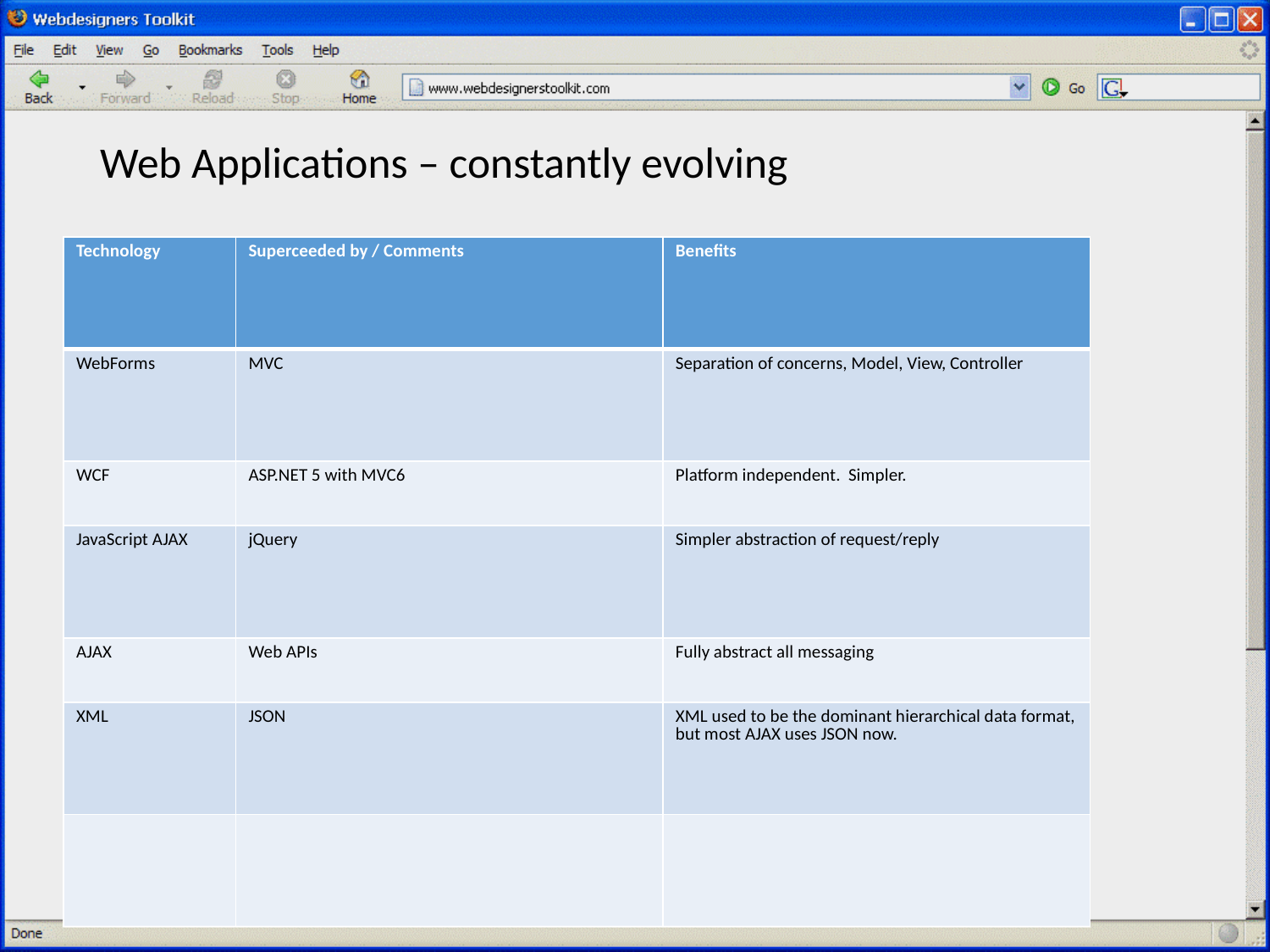

# Web Applications – constantly evolving
| Technology | Superceeded by / Comments | Benefits |
| --- | --- | --- |
| WebForms | MVC | Separation of concerns, Model, View, Controller |
| WCF | ASP.NET 5 with MVC6 | Platform independent. Simpler. |
| JavaScript AJAX | jQuery | Simpler abstraction of request/reply |
| AJAX | Web APIs | Fully abstract all messaging |
| XML | JSON | XML used to be the dominant hierarchical data format, but most AJAX uses JSON now. |
|  |  |  |